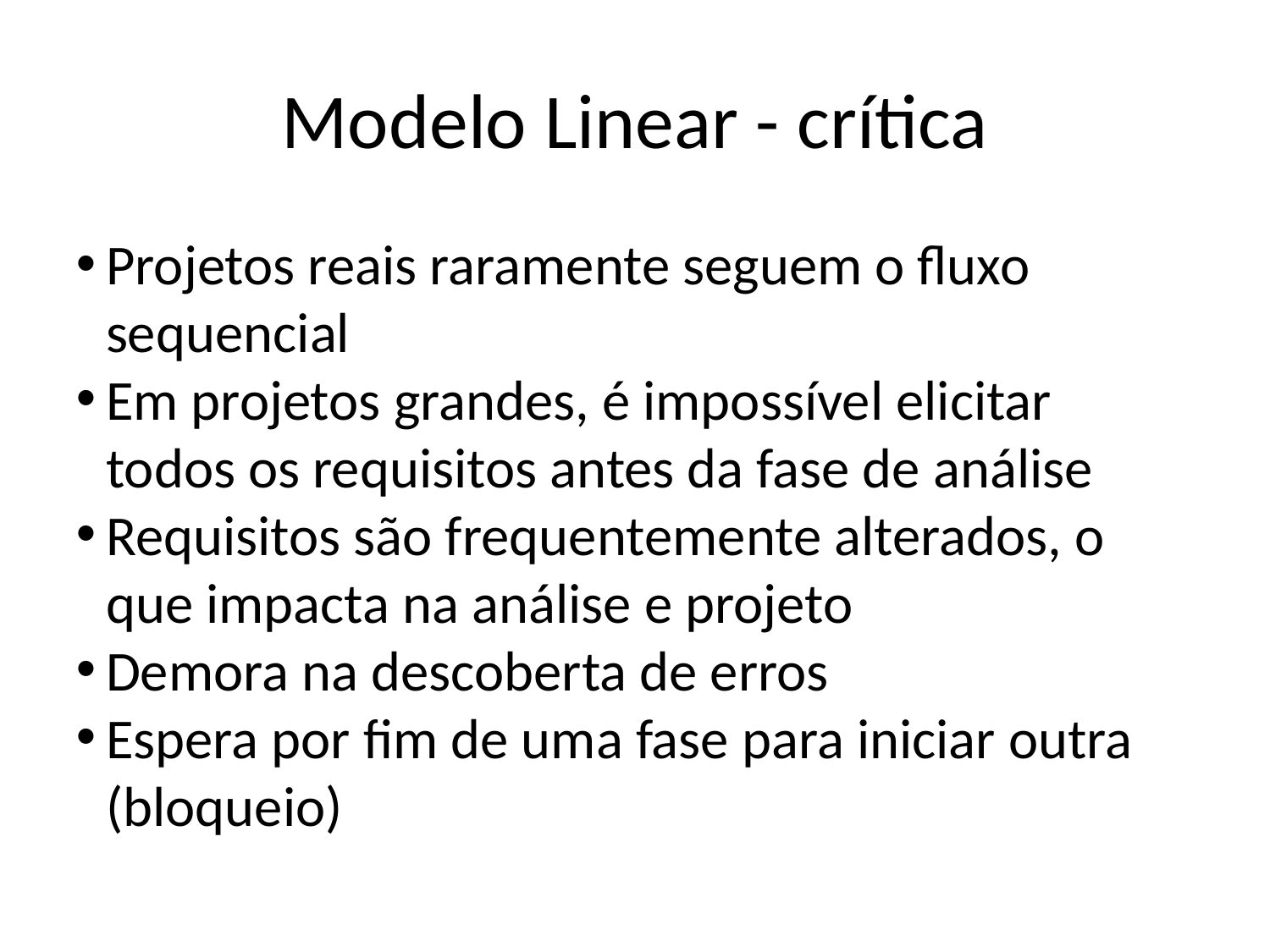

Modelo Linear - crítica
Projetos reais raramente seguem o fluxo sequencial
Em projetos grandes, é impossível elicitar todos os requisitos antes da fase de análise
Requisitos são frequentemente alterados, o que impacta na análise e projeto
Demora na descoberta de erros
Espera por fim de uma fase para iniciar outra (bloqueio)